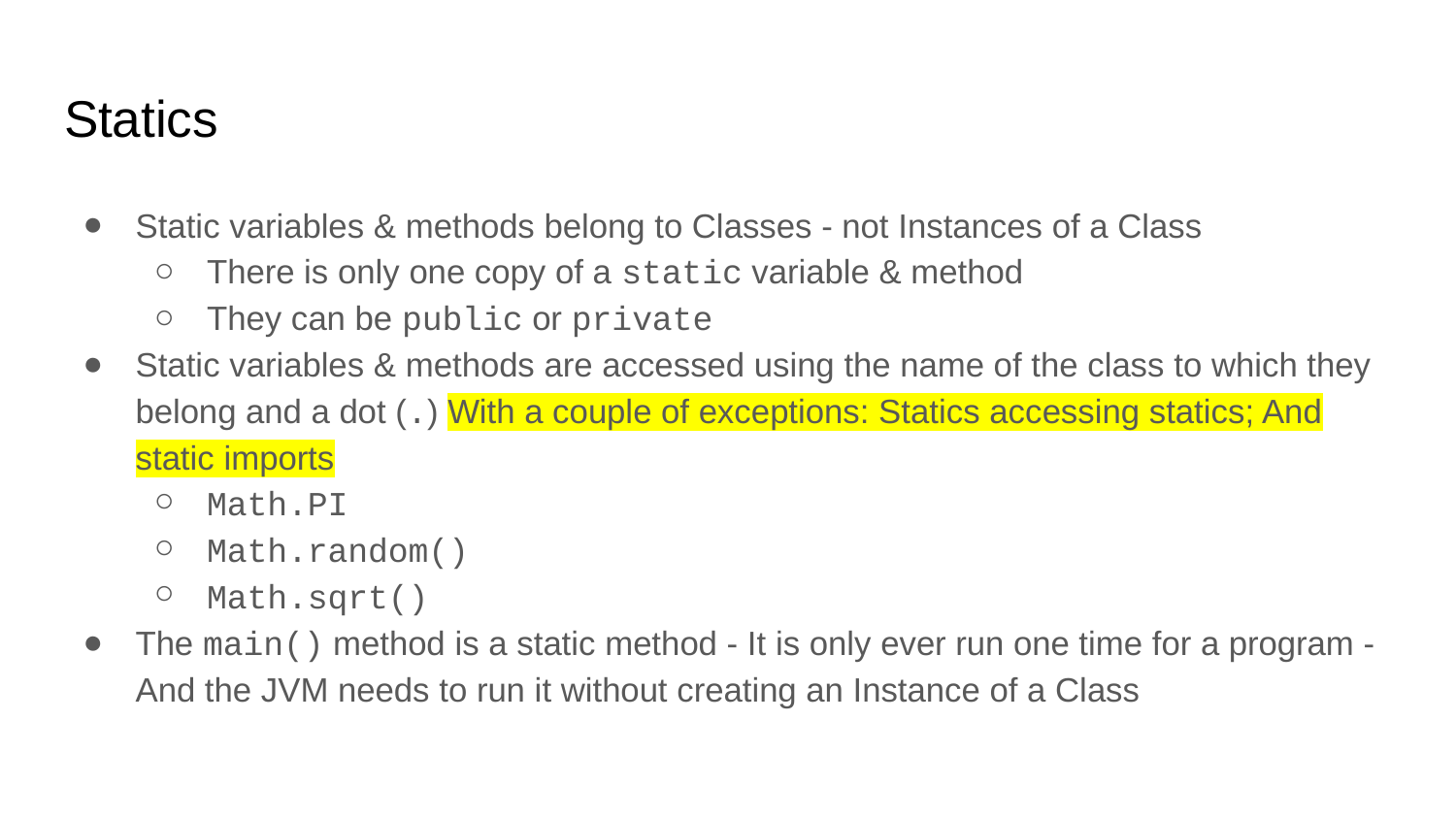

# Statics
Static variables & methods belong to Classes - not Instances of a Class
There is only one copy of a static variable & method
They can be public or private
Static variables & methods are accessed using the name of the class to which they belong and a dot (.) With a couple of exceptions: Statics accessing statics; And static imports
Math.PI
Math.random()
Math.sqrt()
The main() method is a static method - It is only ever run one time for a program - And the JVM needs to run it without creating an Instance of a Class